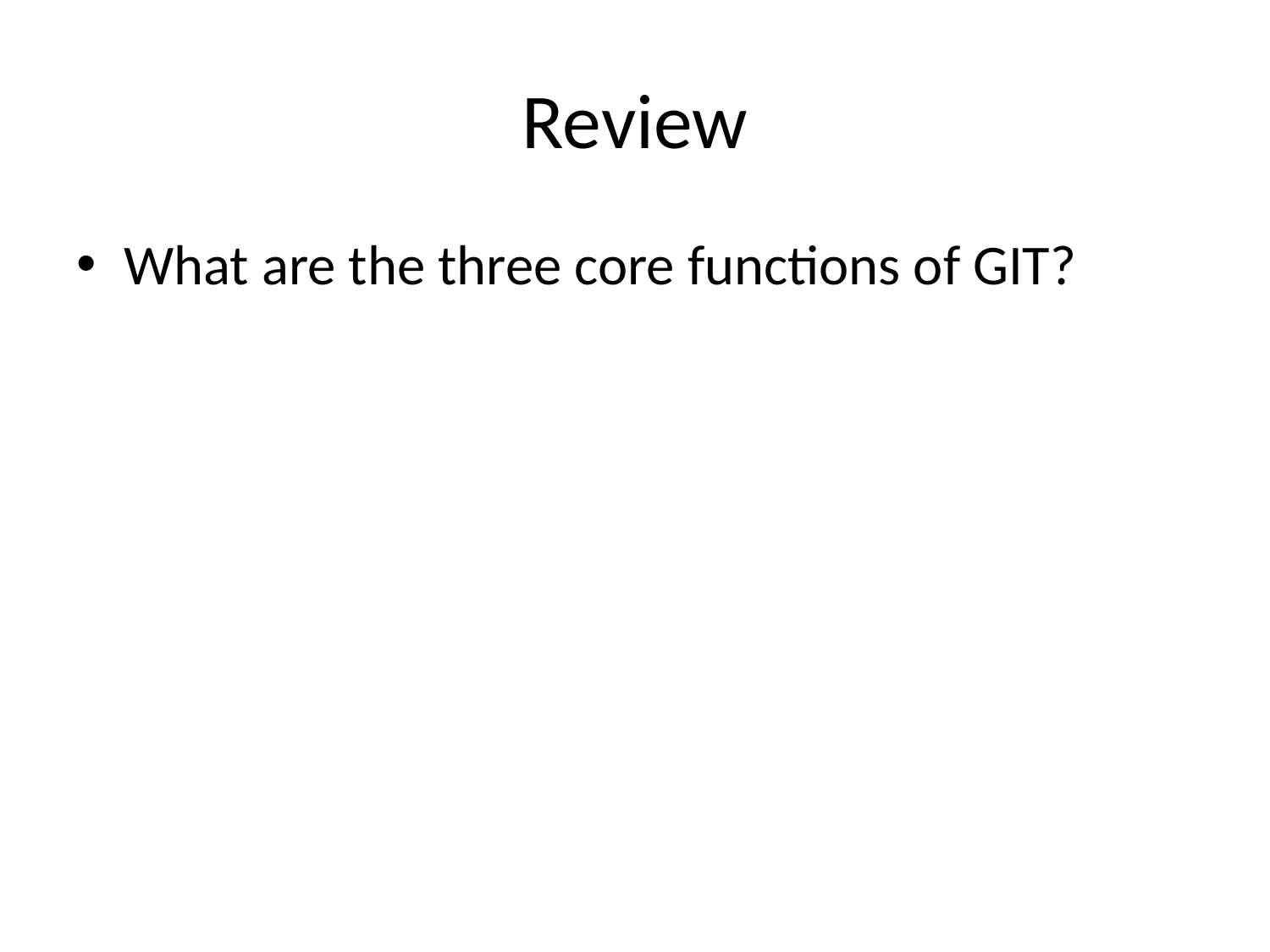

# Review
What are the three core functions of GIT?